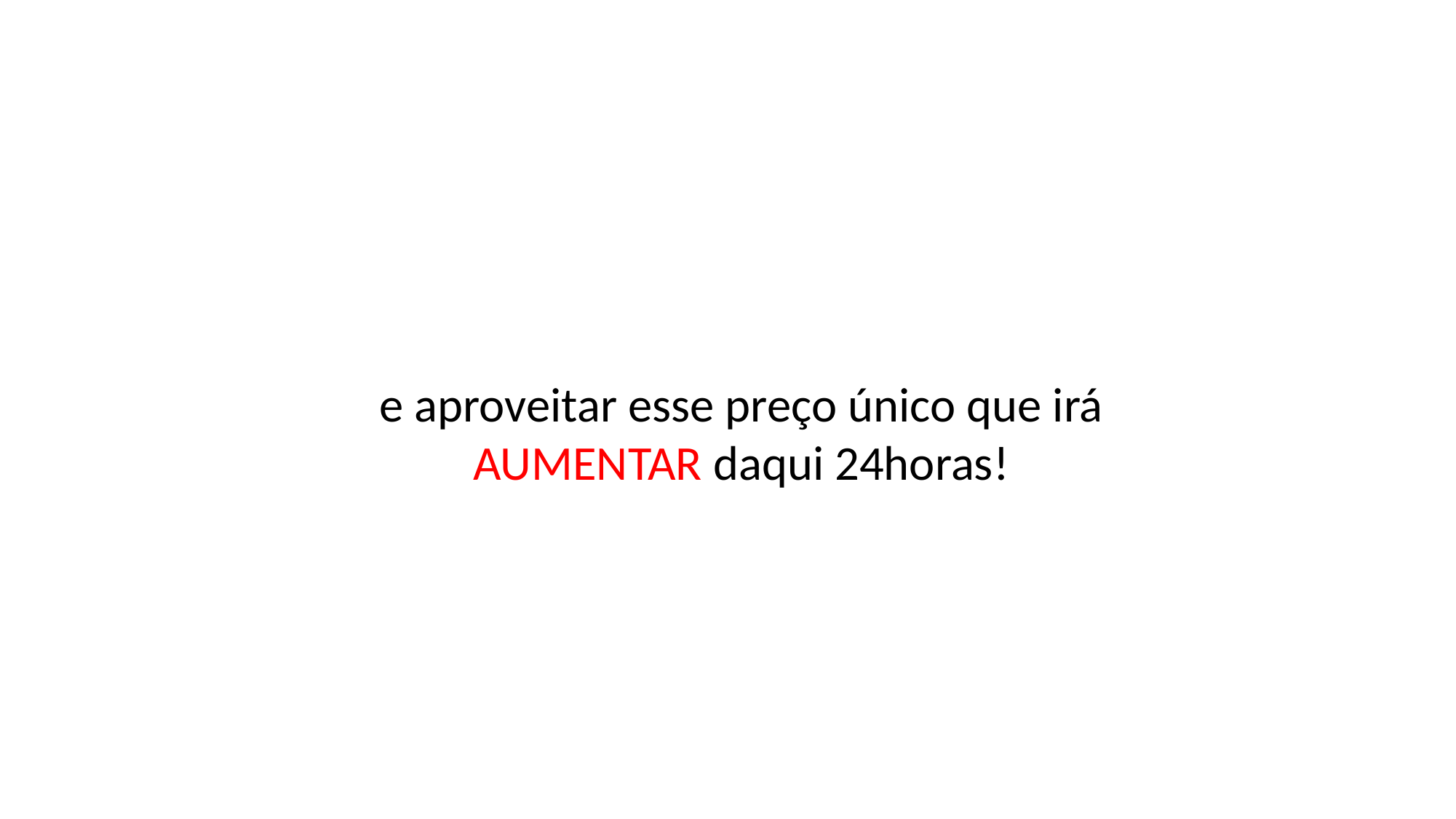

e aproveitar esse preço único que irá AUMENTAR daqui 24horas!